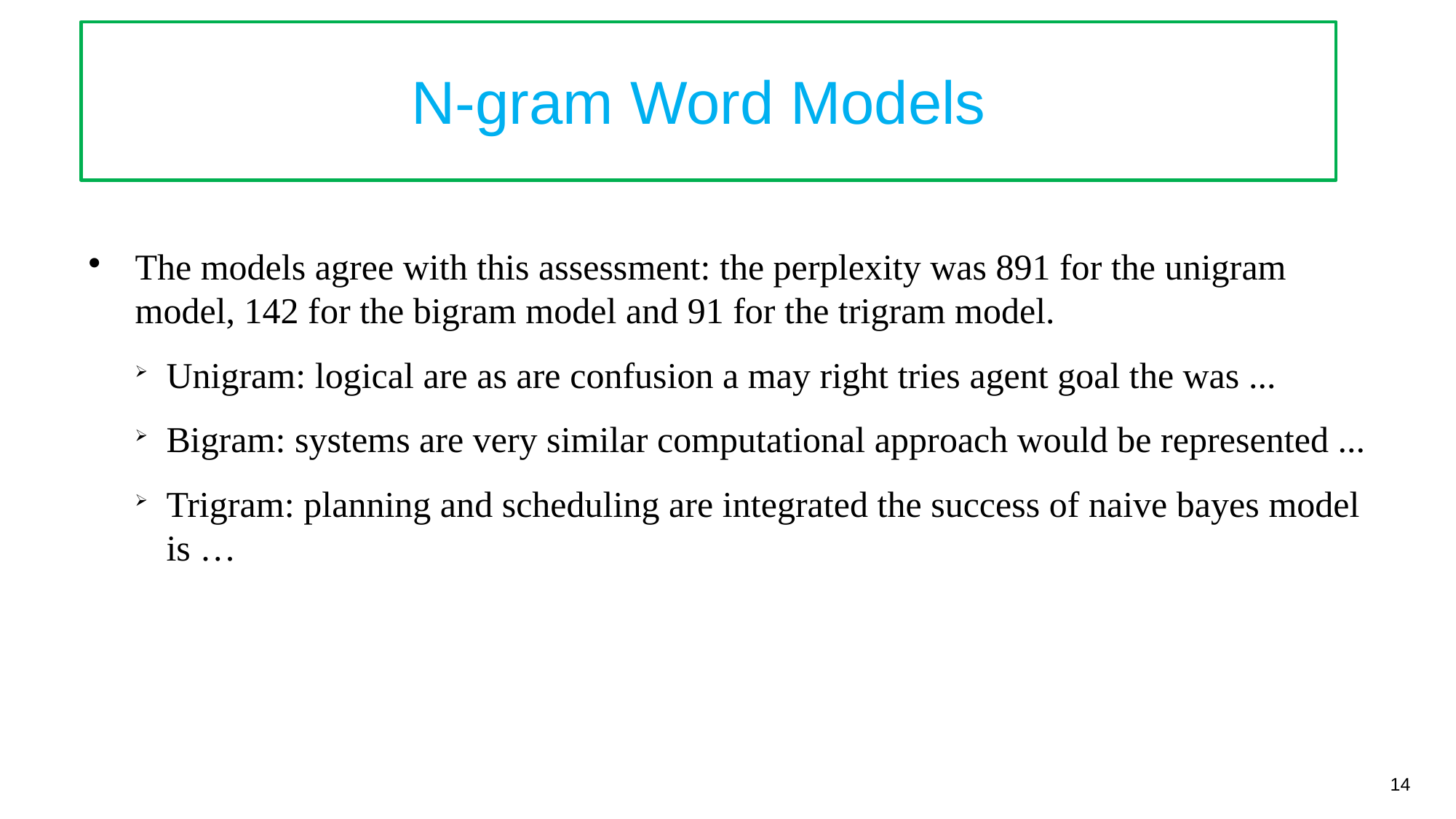

N-gram Word Models
The models agree with this assessment: the perplexity was 891 for the unigram model, 142 for the bigram model and 91 for the trigram model.
Unigram: logical are as are confusion a may right tries agent goal the was ...
Bigram: systems are very similar computational approach would be represented ...
Trigram: planning and scheduling are integrated the success of naive bayes model is …
14